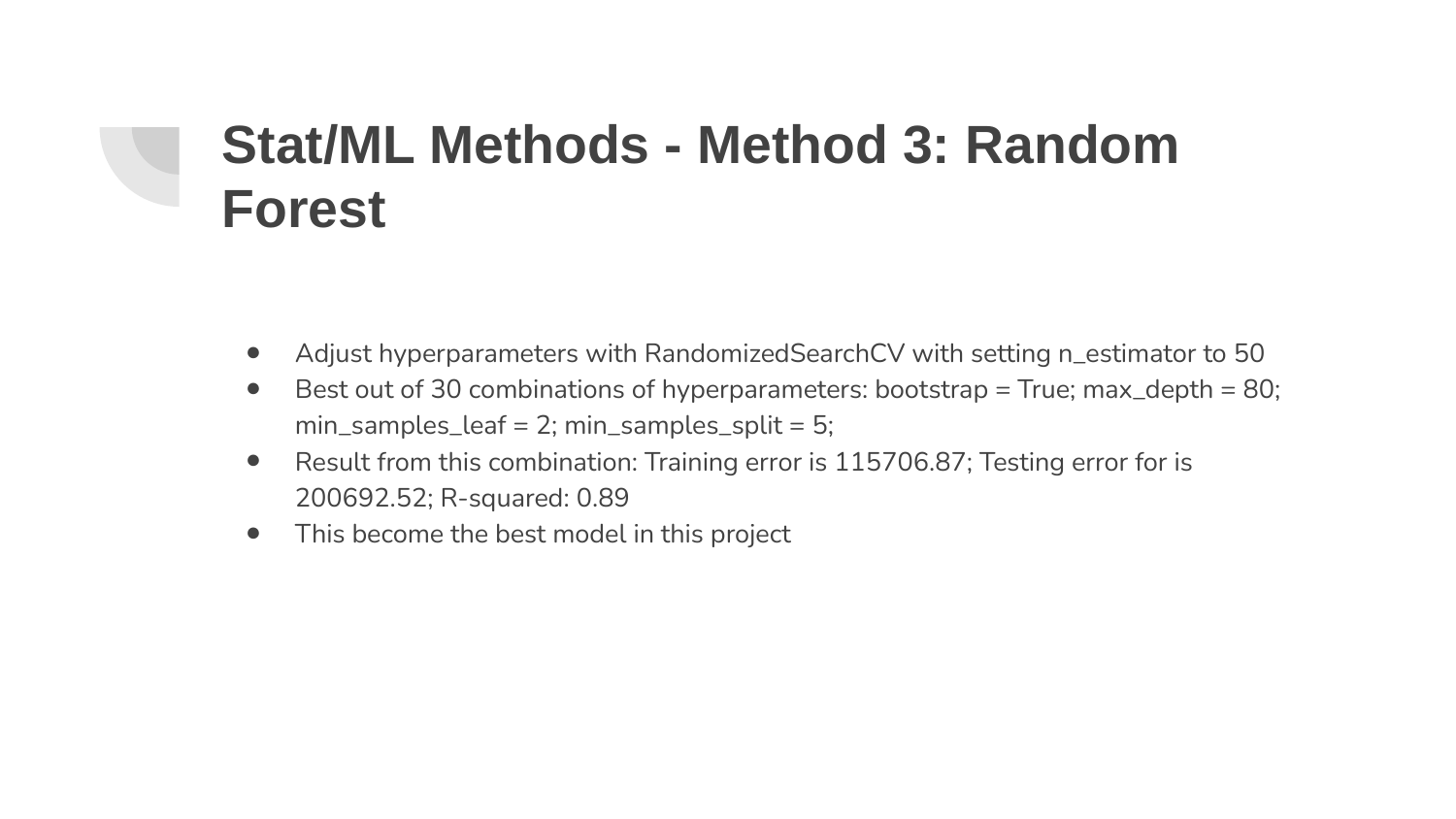

# Stat/ML Methods - Method 3: Random Forest

Adjust hyperparameters with RandomizedSearchCV with setting n_estimator to 50
Best out of 30 combinations of hyperparameters: bootstrap = True; max_depth = 80; min_samples_leaf = 2; min_samples_split = 5;
Result from this combination: Training error is 115706.87; Testing error for is 200692.52; R-squared: 0.89
This become the best model in this project